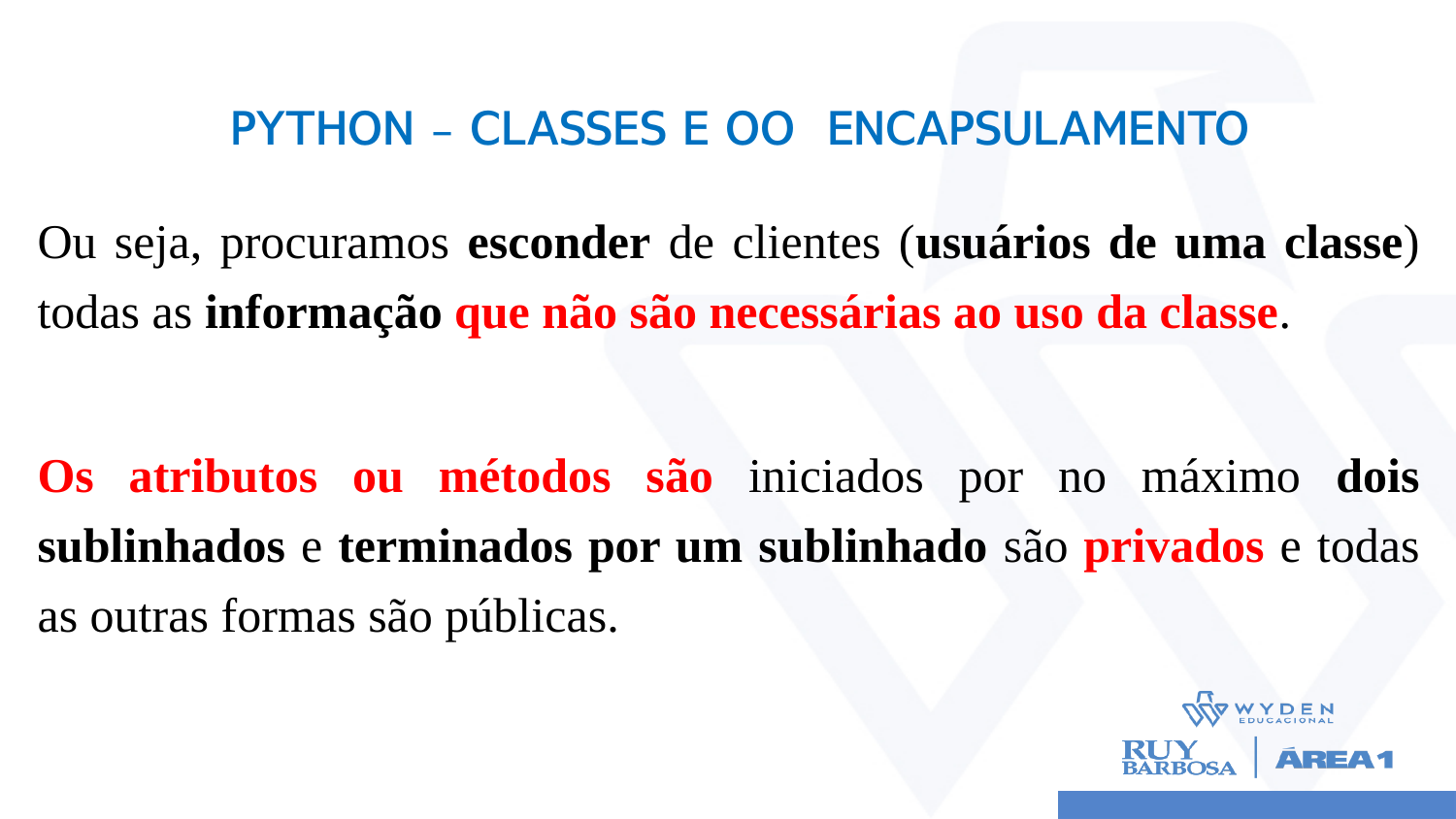

# Python – CLASSES E OO  Encapsulamento
Ou seja, procuramos esconder de clientes (usuários de uma classe) todas as informação que não são necessárias ao uso da classe.

Os atributos ou métodos são iniciados por no máximo dois sublinhados e terminados por um sublinhado são privados e todas as outras formas são públicas.